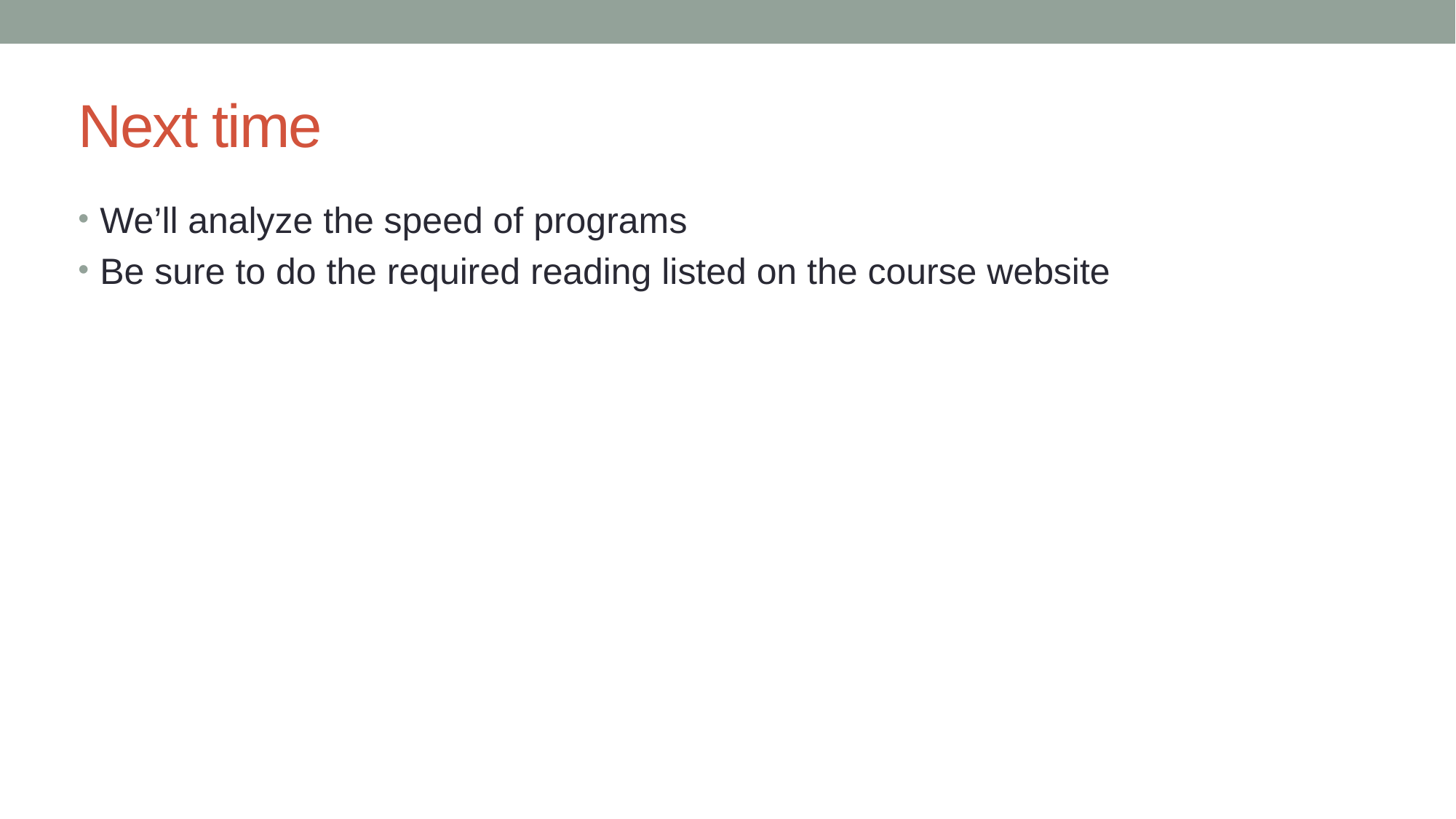

33
# Next time
We’ll analyze the speed of programs
Be sure to do the required reading listed on the course website